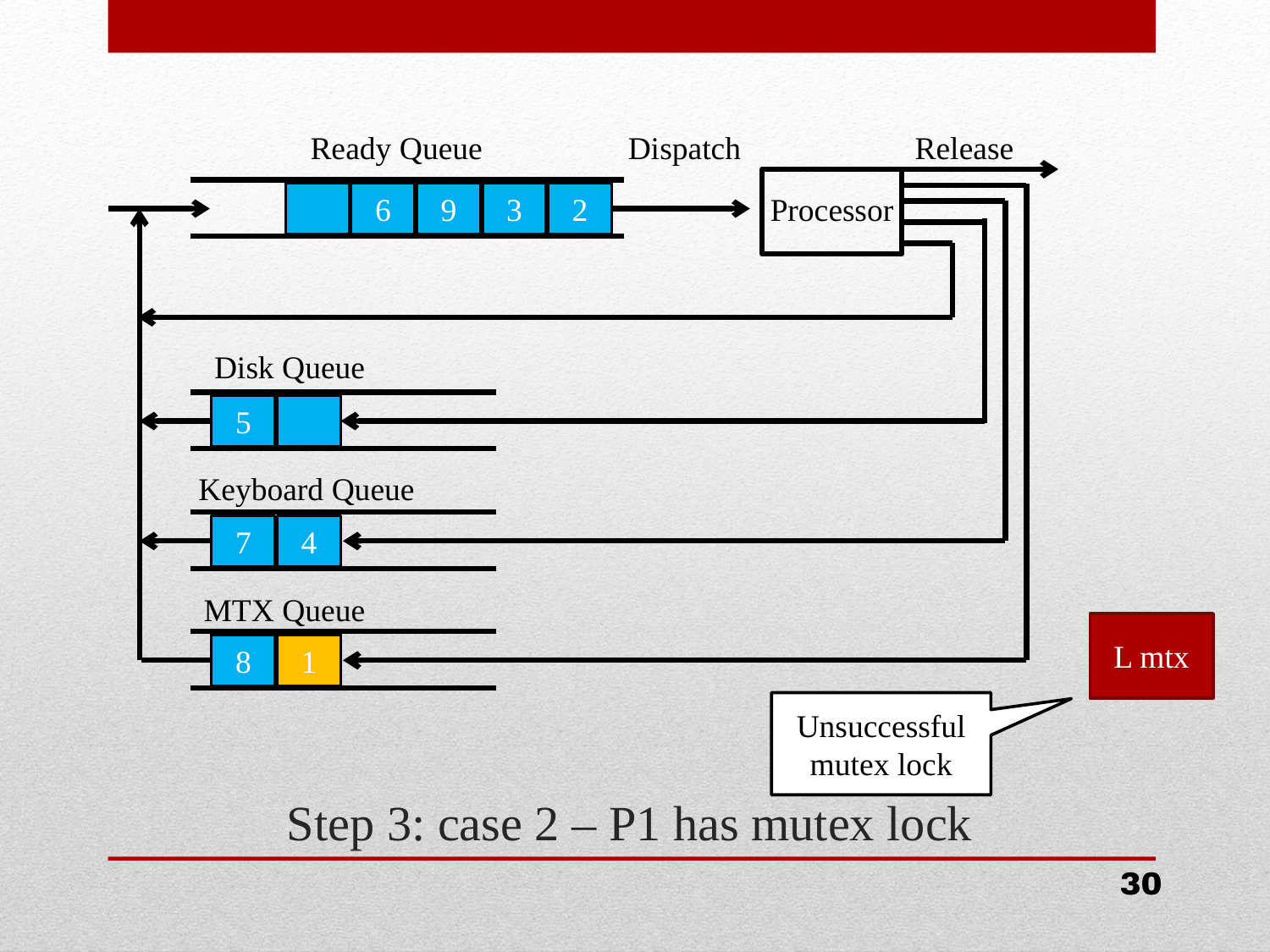

Ready Queue
Dispatch
Release

6
9
3
2
Processor
Disk Queue
5

Keyboard Queue
7
4
MTX Queue
L mtx
# Step 3: case 2 – P1 has mutex lock
8
1
Unsuccessful mutex lock